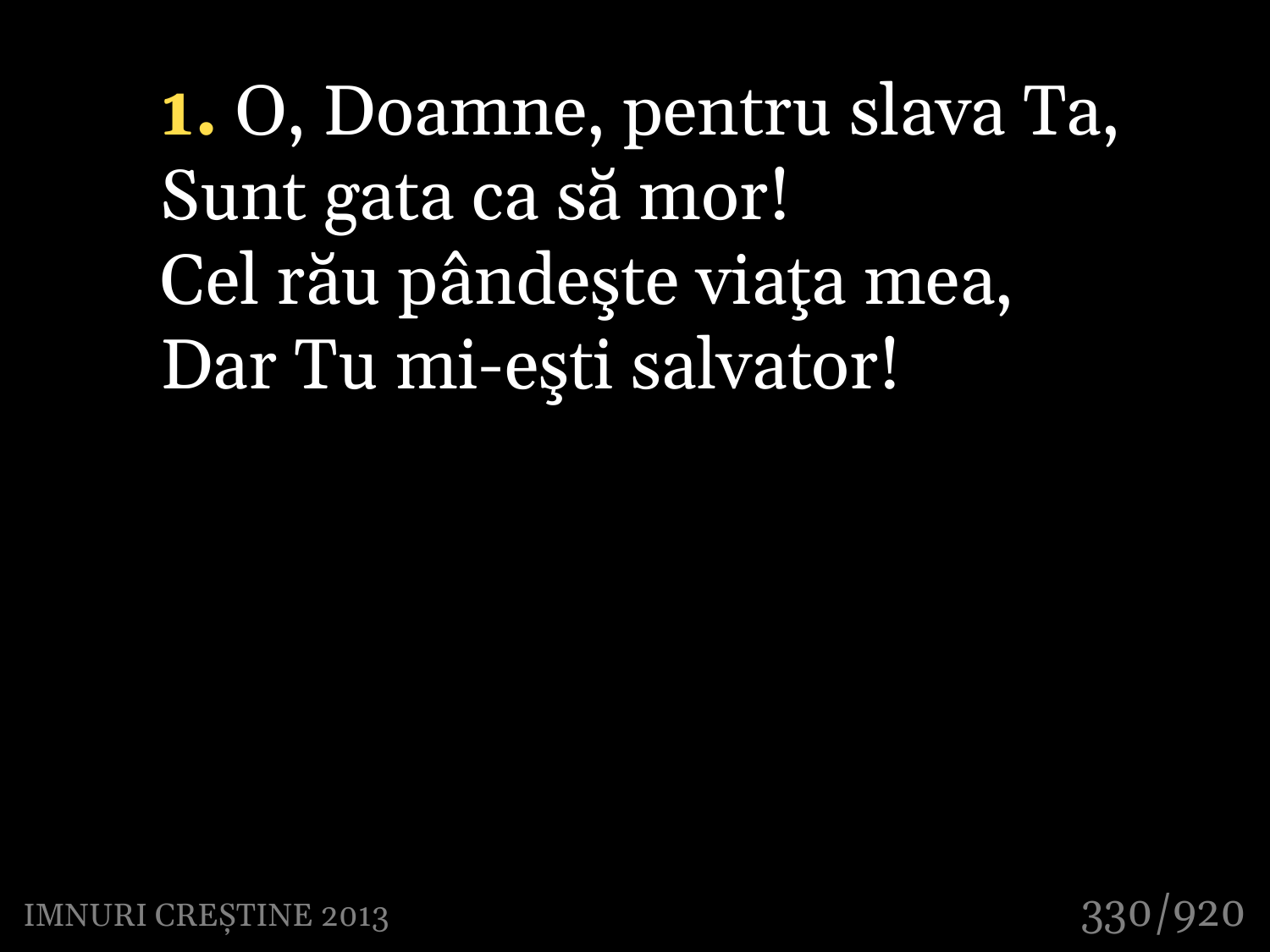

1. O, Doamne, pentru slava Ta,
Sunt gata ca să mor!
Cel rău pândeşte viaţa mea,
Dar Tu mi-eşti salvator!
330/920
IMNURI CREȘTINE 2013